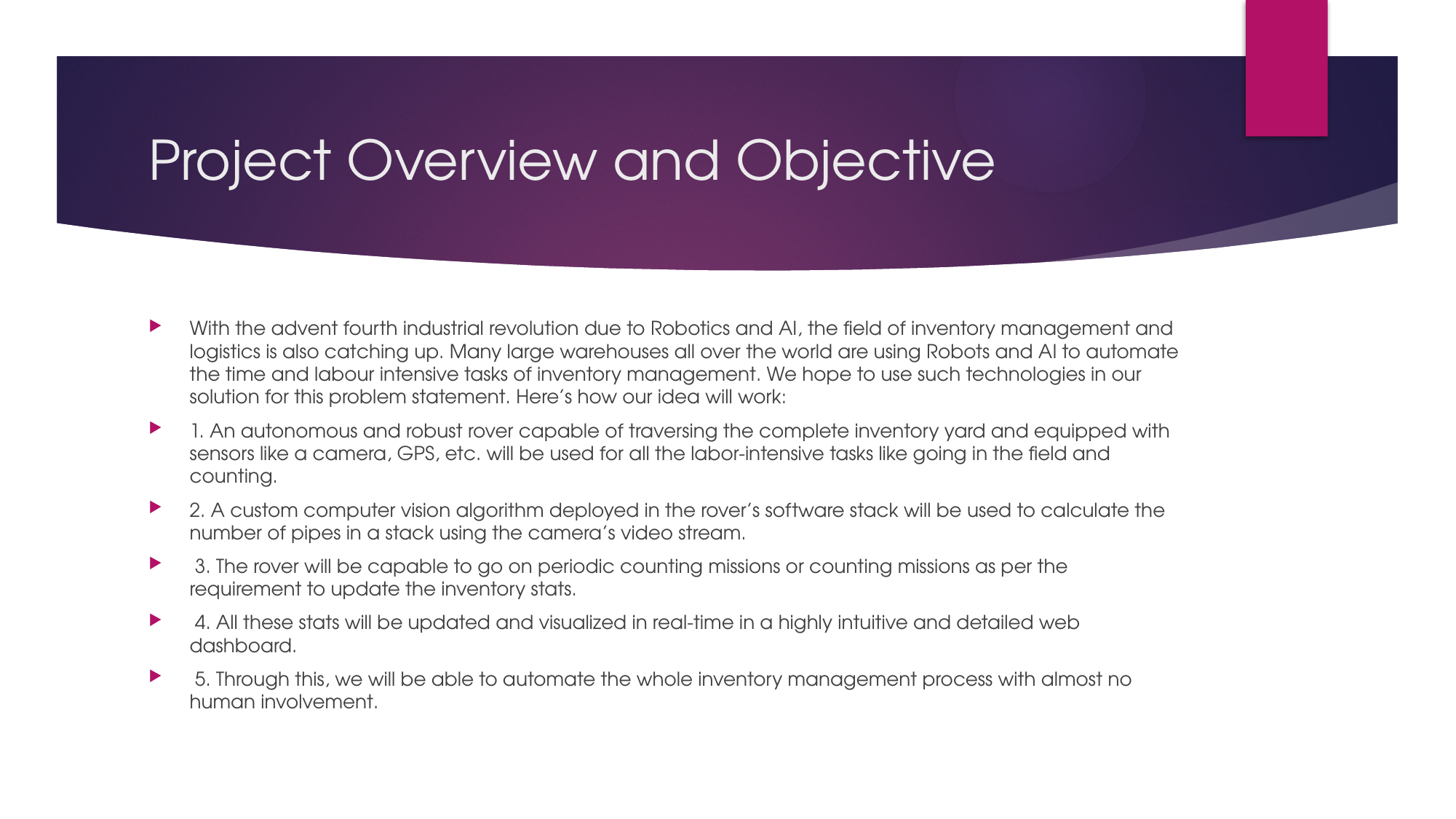

# Project Overview and Objective
With the advent fourth industrial revolution due to Robotics and AI, the field of inventory management and logistics is also catching up. Many large warehouses all over the world are using Robots and AI to automate the time and labour intensive tasks of inventory management. We hope to use such technologies in our solution for this problem statement. Here’s how our idea will work:
1. An autonomous and robust rover capable of traversing the complete inventory yard and equipped with sensors like a camera, GPS, etc. will be used for all the labor-intensive tasks like going in the field and counting.
2. A custom computer vision algorithm deployed in the rover’s software stack will be used to calculate the number of pipes in a stack using the camera’s video stream.
 3. The rover will be capable to go on periodic counting missions or counting missions as per the requirement to update the inventory stats.
 4. All these stats will be updated and visualized in real-time in a highly intuitive and detailed web dashboard.
 5. Through this, we will be able to automate the whole inventory management process with almost no human involvement.